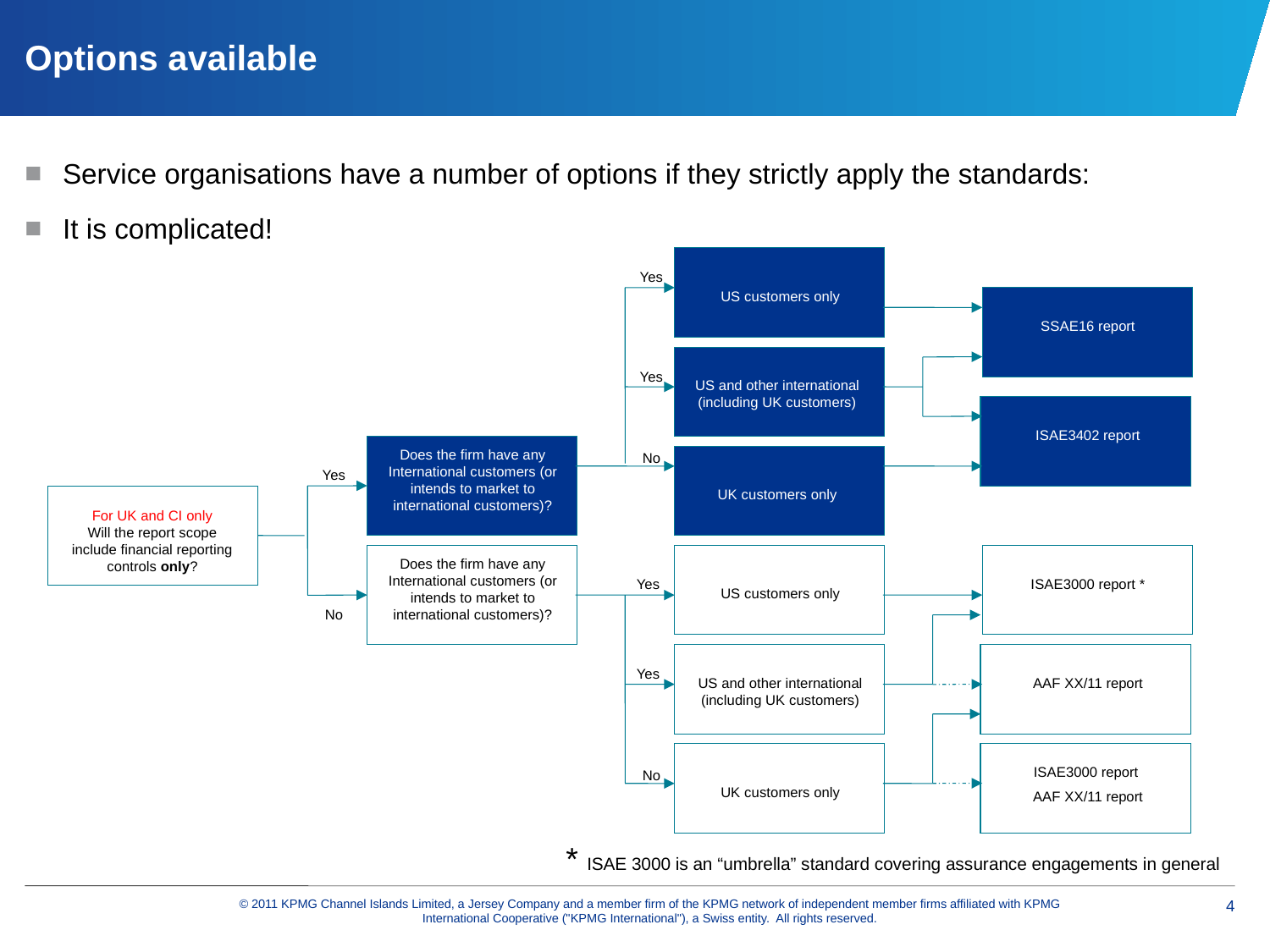

# Options available
Service organisations have a number of options if they strictly apply the standards:
It is complicated!

Yes

US customers only

SSAE16 report

Yes
US and other international (including UK customers)

ISAE3402 report

Does the firm have any International customers (or intends to market to international customers)?

No
Yes

UK customers only

For UK and CI only
Will the report scope include financial reporting controls only?

Does the firm have any International customers (or intends to market to international customers)?
Yes
ISAE3000 report *
US customers only

No

Yes
US and other international (including UK customers)
AAF XX/11 report

ISAE3000 report
AAF XX/11 report
No

UK customers only

* ISAE 3000 is an “umbrella” standard covering assurance engagements in general